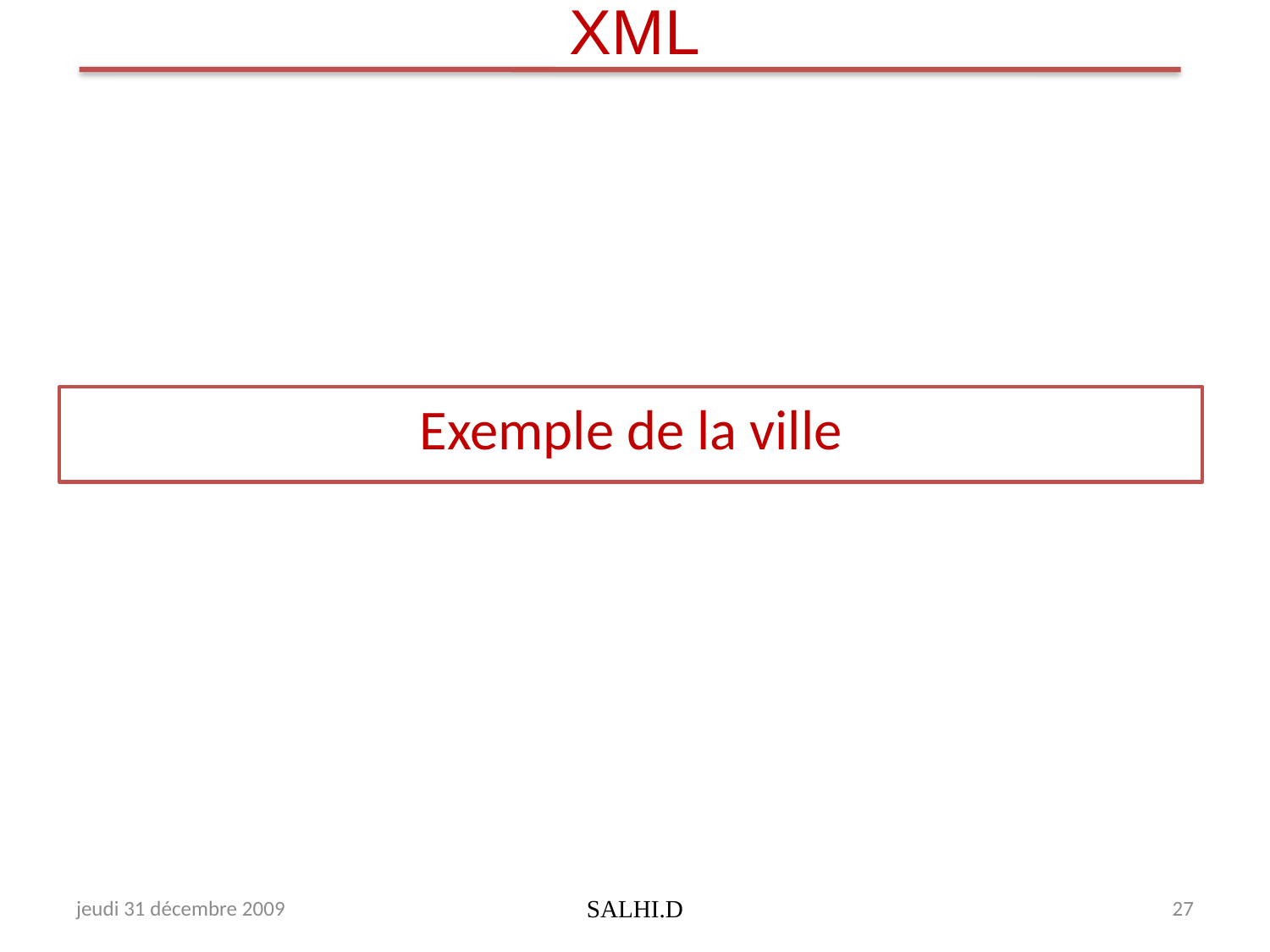

# XML
Exemple de la ville
jeudi 31 décembre 2009
SALHI.D
27